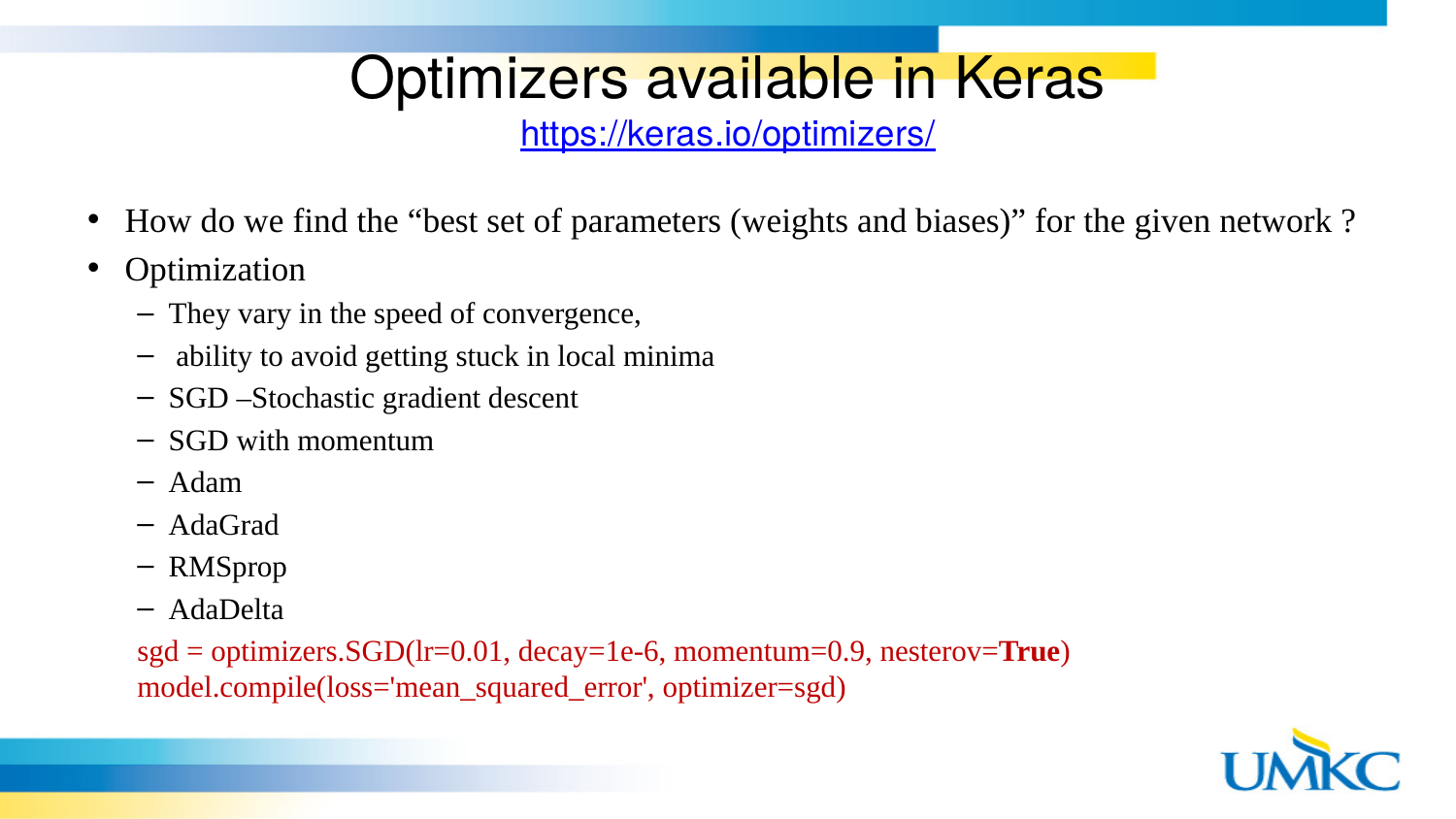

# Optimizers available in Keras https://keras.io/optimizers/
How do we find the “best set of parameters (weights and biases)” for the given network ?
Optimization
They vary in the speed of convergence,
 ability to avoid getting stuck in local minima
SGD –Stochastic gradient descent
SGD with momentum
Adam
AdaGrad
RMSprop
AdaDelta
sgd = optimizers.SGD(lr=0.01, decay=1e-6, momentum=0.9, nesterov=True) model.compile(loss='mean_squared_error', optimizer=sgd)